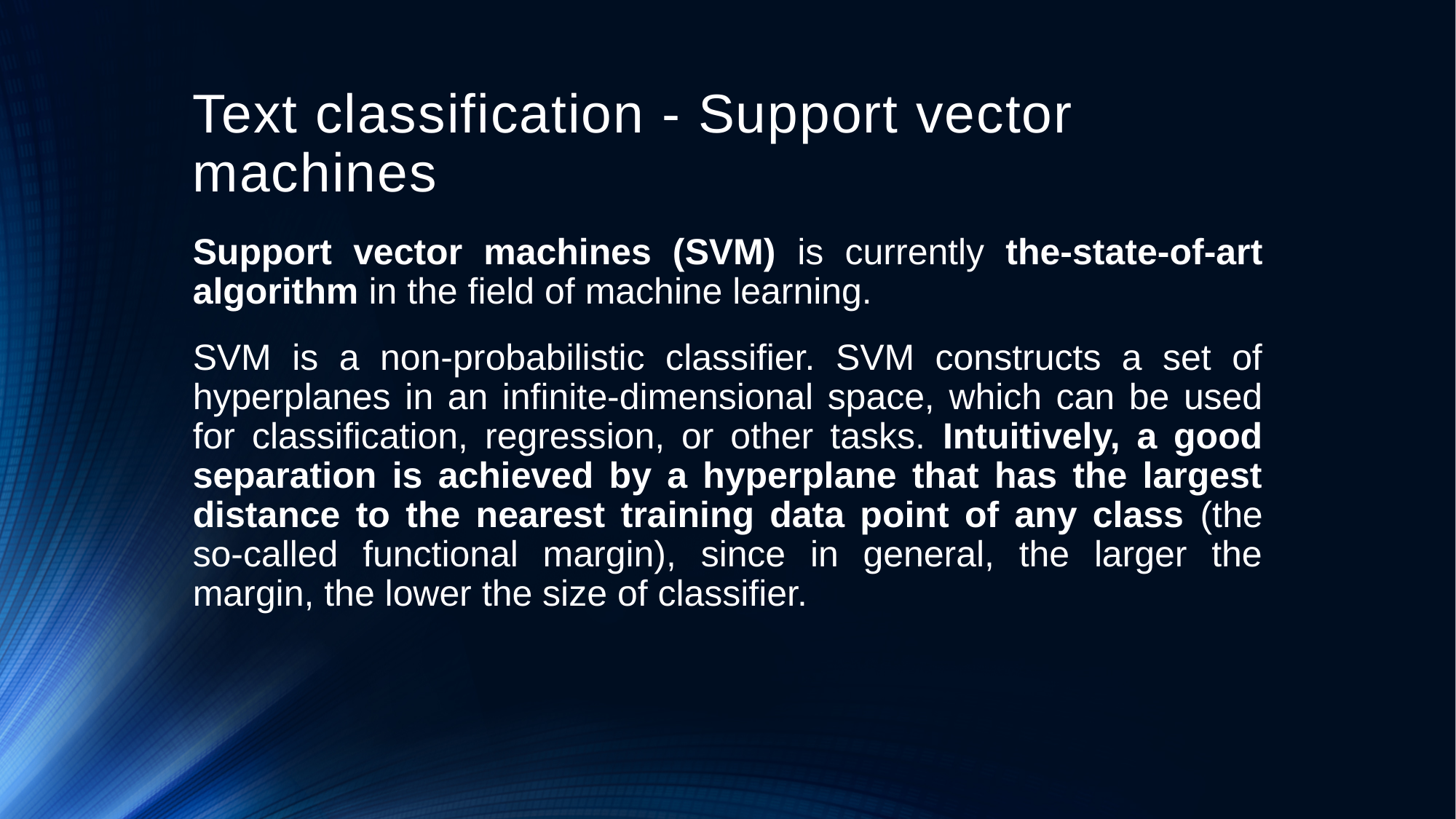

# Text classification - Support vector machines
Support vector machines (SVM) is currently the-state-of-art algorithm in the field of machine learning.
SVM is a non-probabilistic classifier. SVM constructs a set of hyperplanes in an infinite-dimensional space, which can be used for classification, regression, or other tasks. Intuitively, a good separation is achieved by a hyperplane that has the largest distance to the nearest training data point of any class (the so-called functional margin), since in general, the larger the margin, the lower the size of classifier.